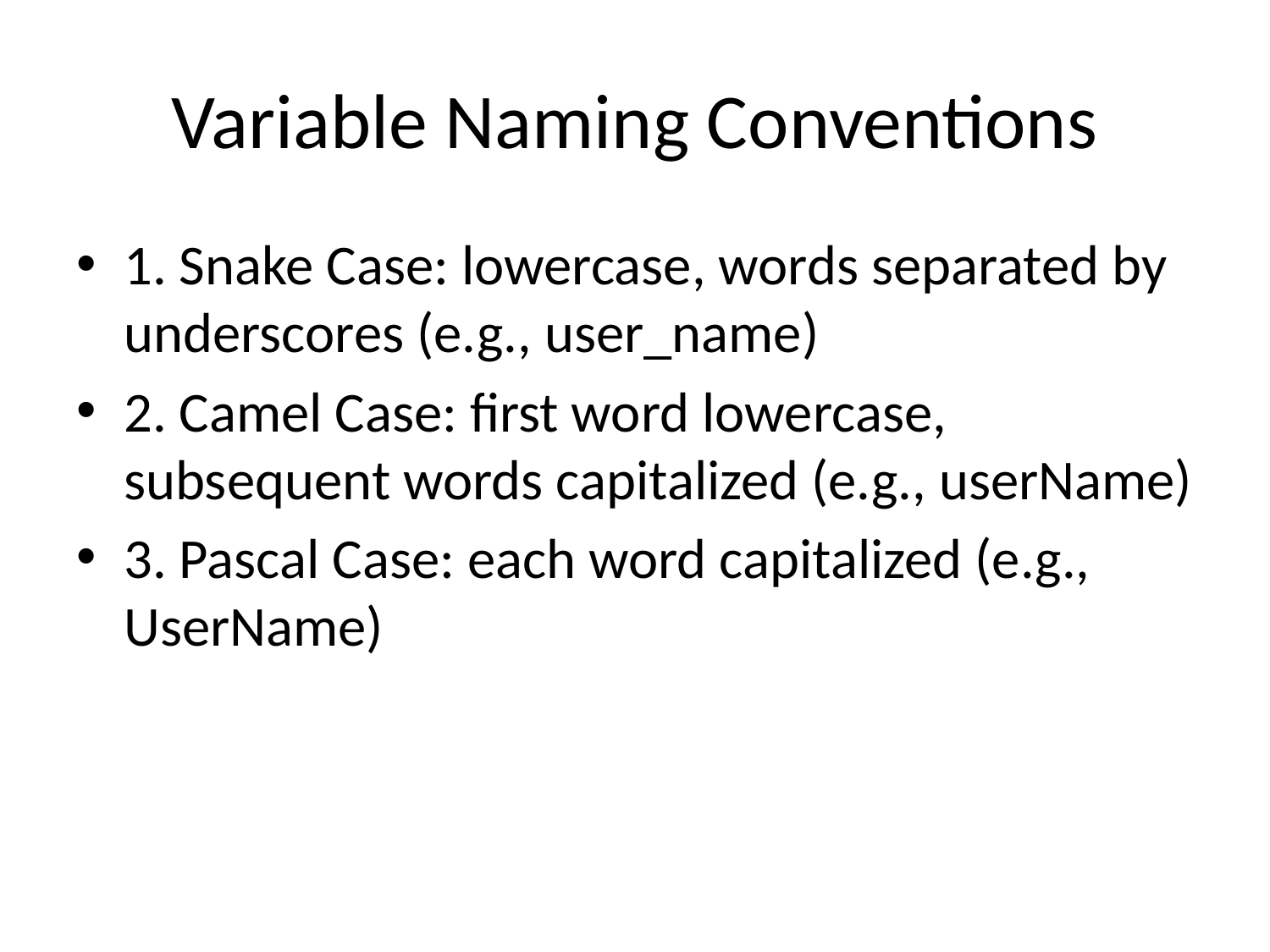

# Variable Naming Conventions
1. Snake Case: lowercase, words separated by underscores (e.g., user_name)
2. Camel Case: first word lowercase, subsequent words capitalized (e.g., userName)
3. Pascal Case: each word capitalized (e.g., UserName)